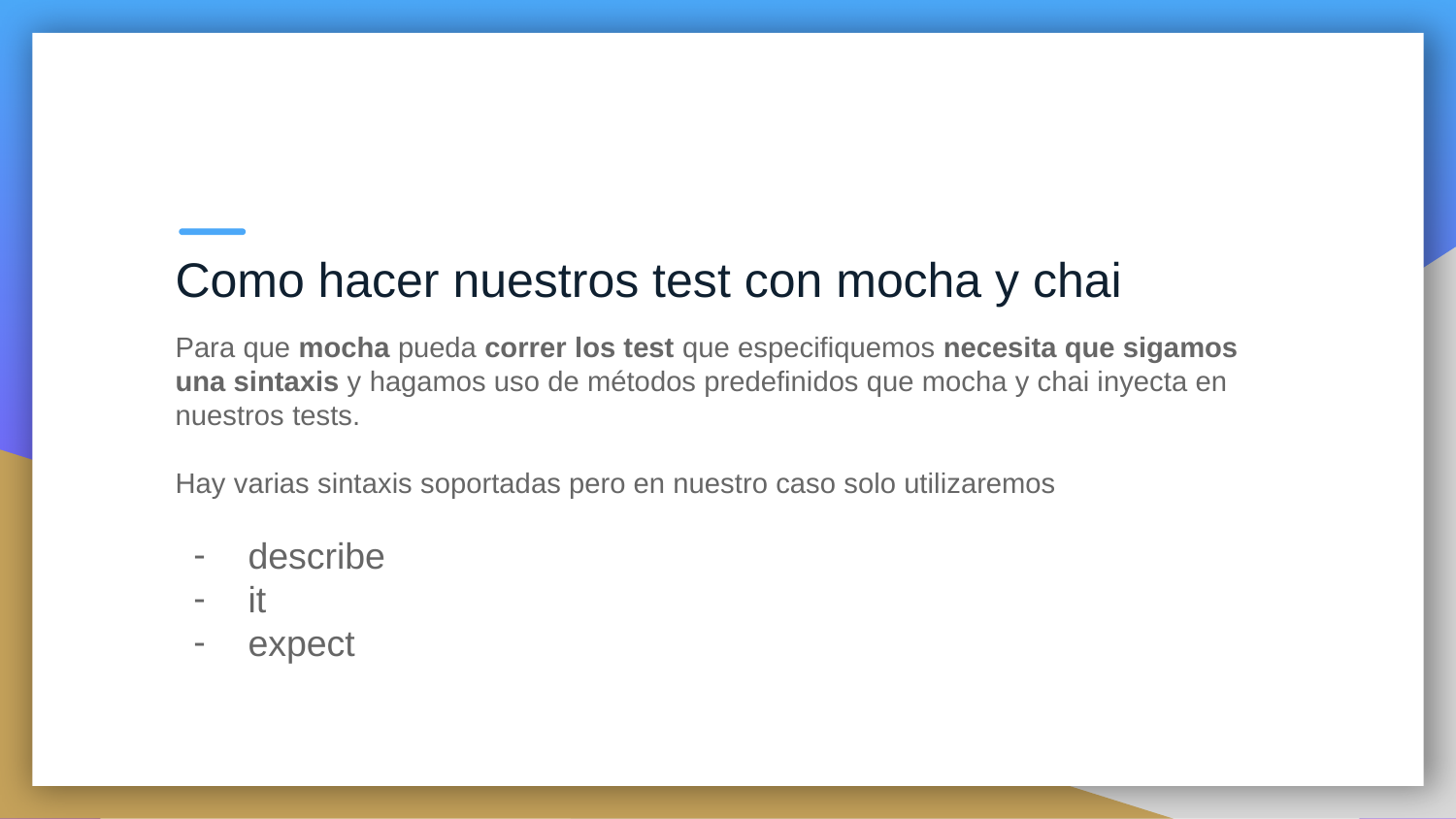

Como hacer nuestros test con mocha y chai
Para que mocha pueda correr los test que especifiquemos necesita que sigamos una sintaxis y hagamos uso de métodos predefinidos que mocha y chai inyecta en nuestros tests.

Hay varias sintaxis soportadas pero en nuestro caso solo utilizaremos

describe
it
expect